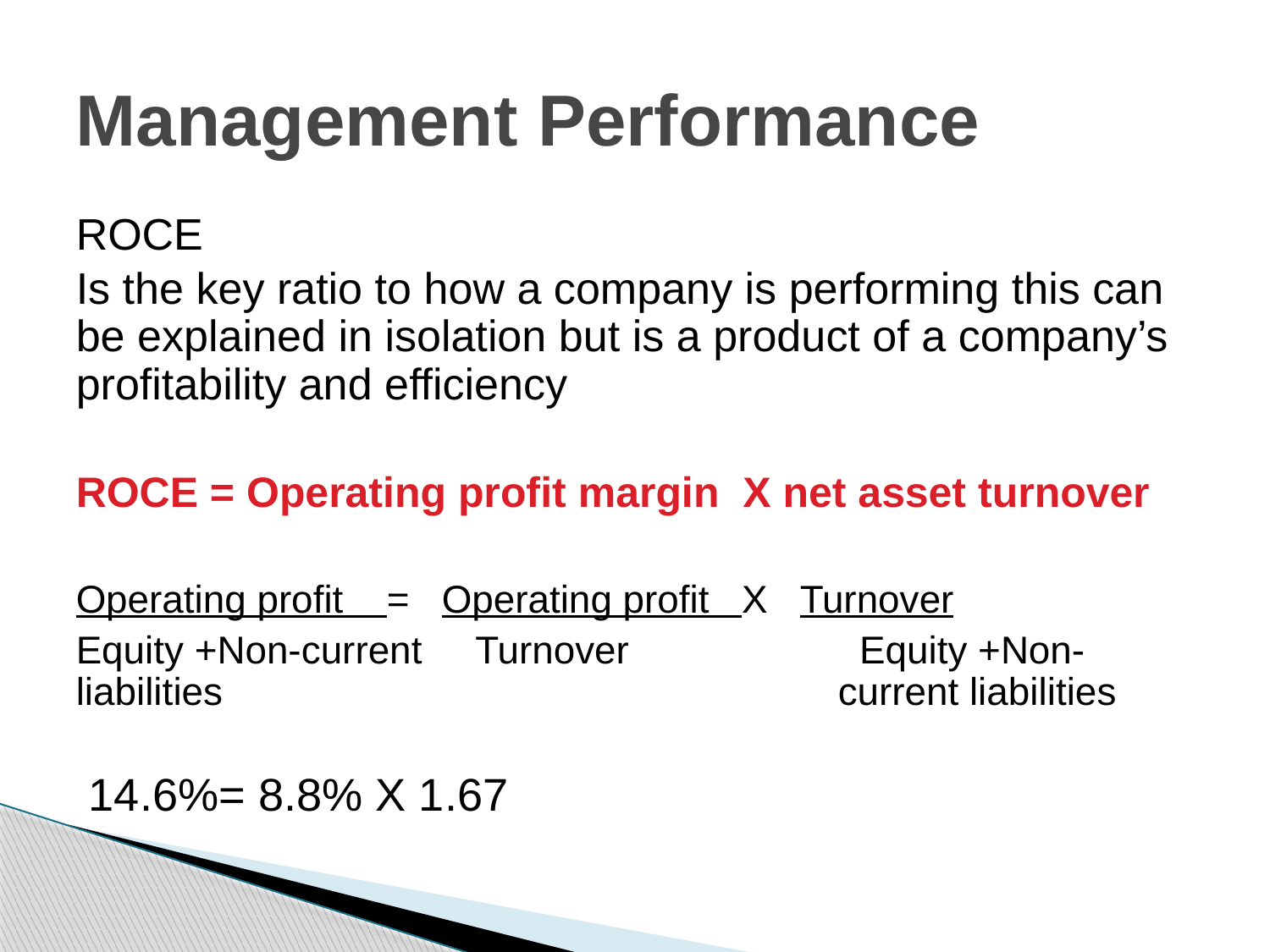

# Management Performance
ROCE
Is the key ratio to how a company is performing this can be explained in isolation but is a product of a company’s profitability and efficiency

ROCE = Operating profit margin  X net asset turnover

Operating profit    =   Operating profit   X   Turnover
Equity +Non-current     Turnover	          	  Equity +Non-liabilities					current liabilities

 14.6%= 8.8% X 1.67